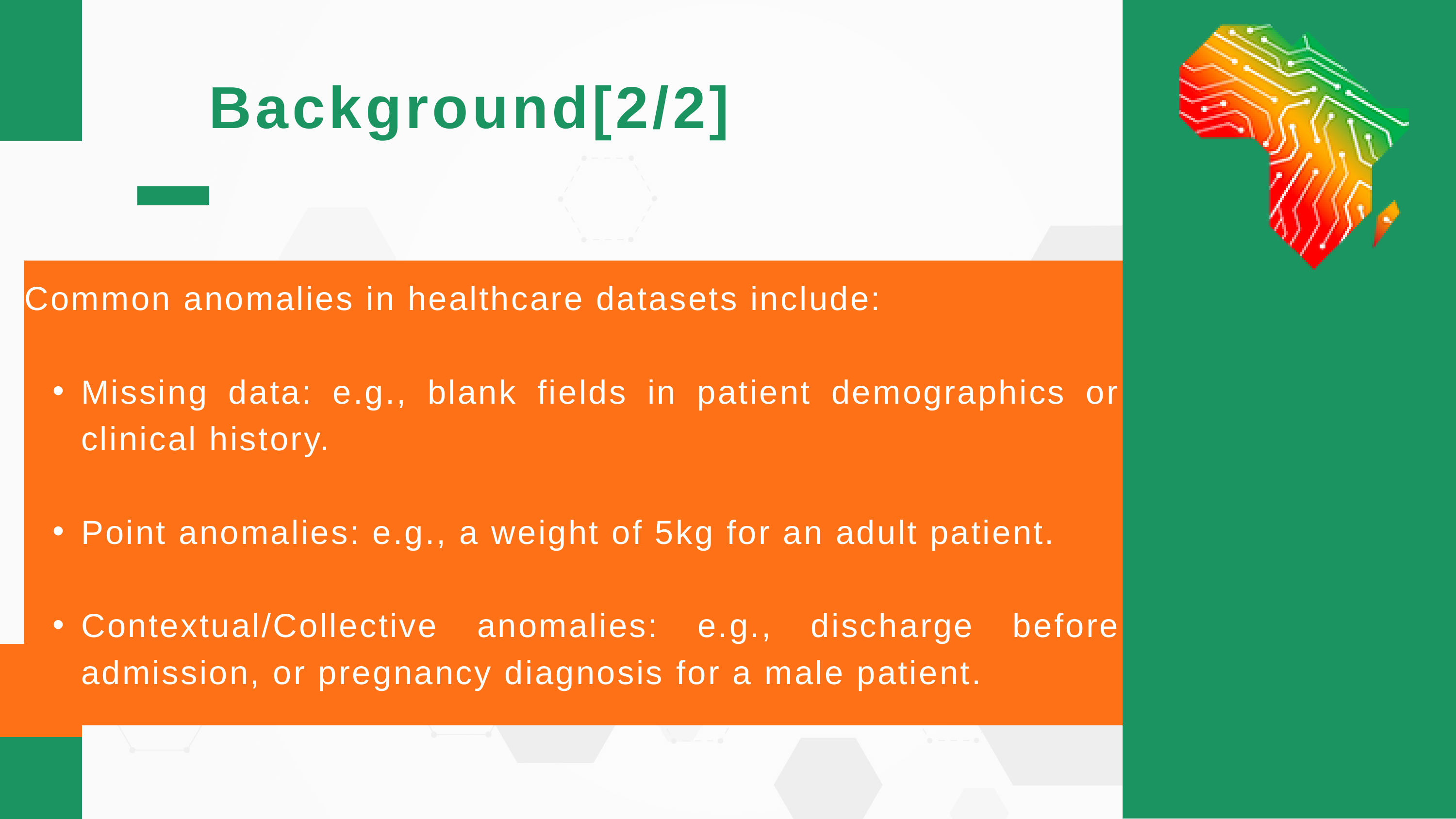

Background[2/2]

Common anomalies in healthcare datasets include:

Missing data: e.g., blank fields in patient demographics or clinical history.

Point anomalies: e.g., a weight of 5kg for an adult patient.

Contextual/Collective anomalies: e.g., discharge before admission, or pregnancy diagnosis for a male patient.